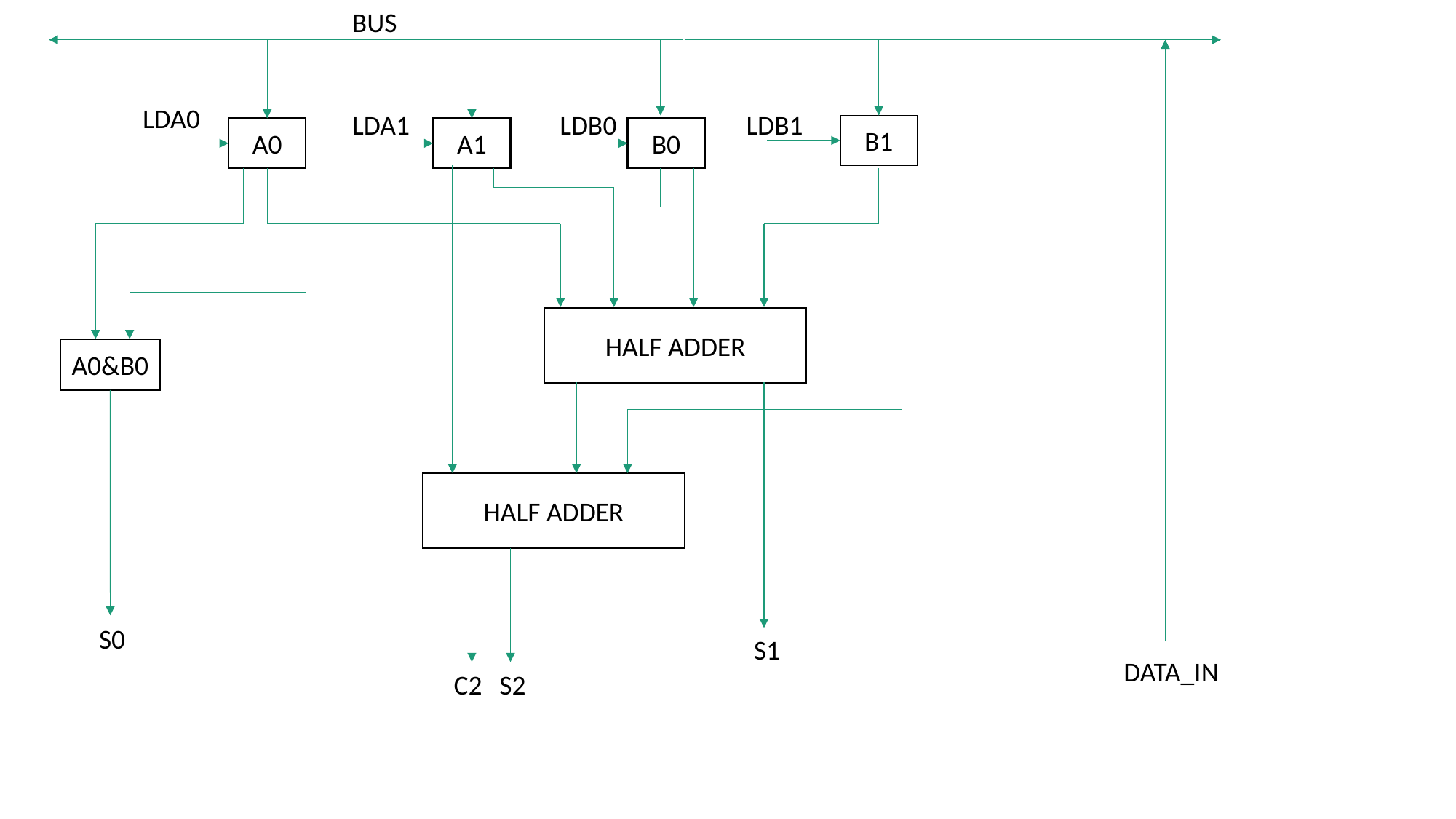

BUS
LDA0
LDA1
LDB0
LDB1
B1
A0
A1
B0
HALF ADDER
A0&B0
HALF ADDER
S0
S1
DATA_IN
C2
S2